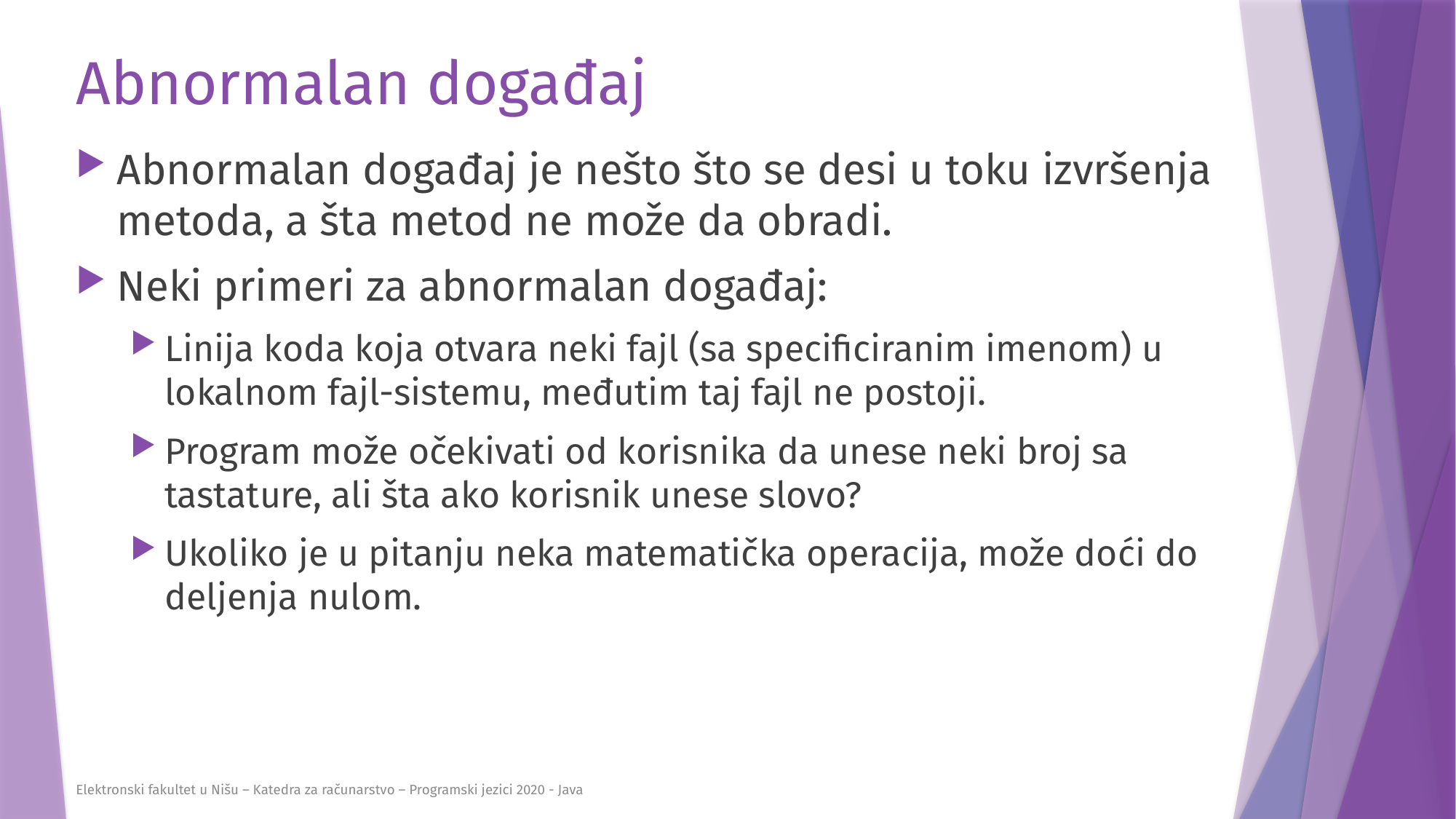

# Abnormalan događaj
Abnormalan događaj je nešto što se desi u toku izvršenja metoda, a šta metod ne može da obradi.
Neki primeri za abnormalan događaj:
Linija koda koja otvara neki fajl (sa specificiranim imenom) u lokalnom fajl-sistemu, međutim taj fajl ne postoji.
Program može očekivati od korisnika da unese neki broj sa tastature, ali šta ako korisnik unese slovo?
Ukoliko je u pitanju neka matematička operacija, može doći do deljenja nulom.

Elektronski fakultet u Nišu – Katedra za računarstvo – Programski jezici 2020 - Java